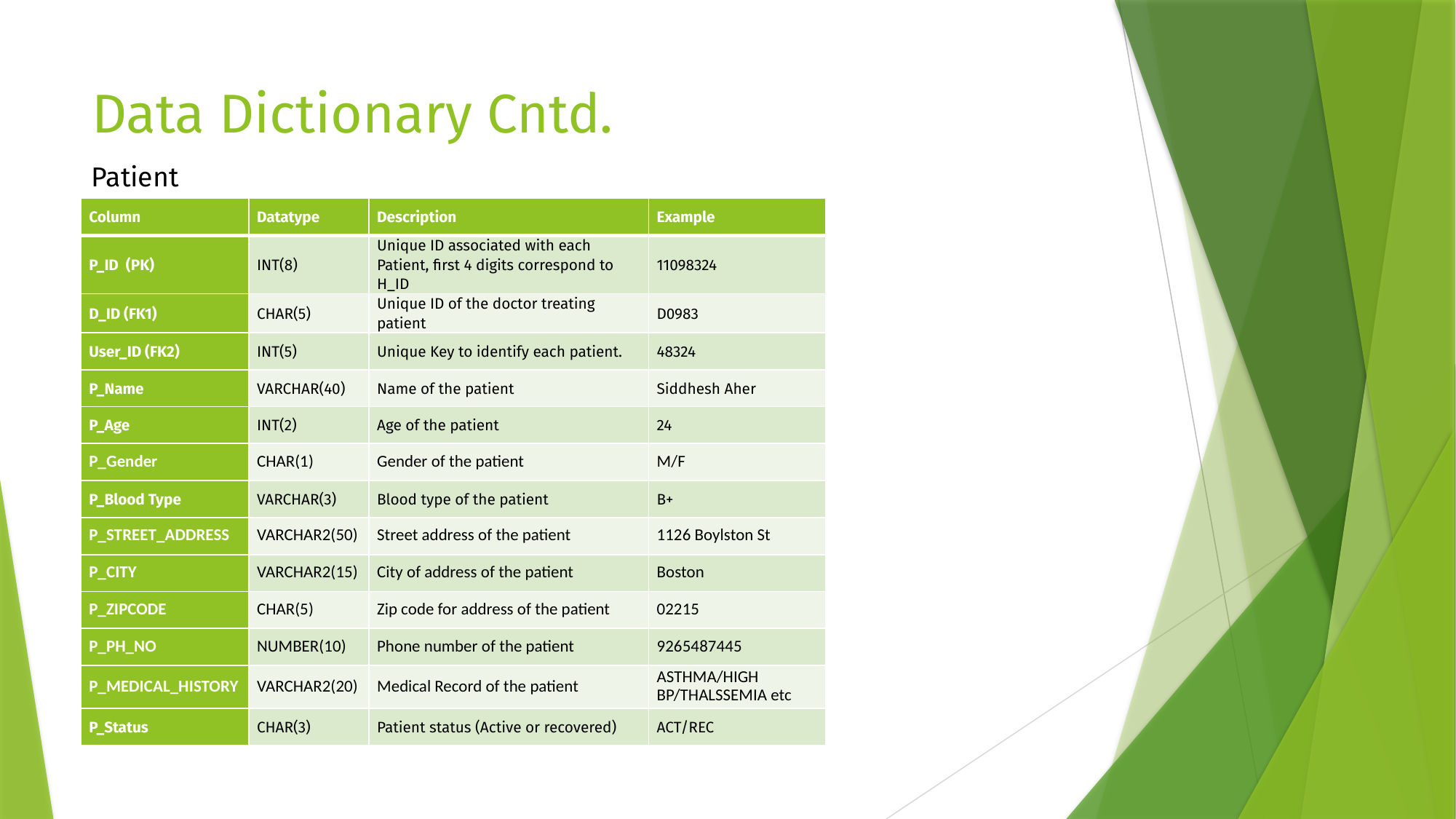

# Data Dictionary Cntd.
Patient
| Column | Datatype | Description | Example |
| --- | --- | --- | --- |
| P\_ID (PK) | INT(8) | Unique ID associated with each Patient, first 4 digits correspond to H\_ID | 11098324 |
| D\_ID (FK1) | CHAR(5) | Unique ID of the doctor treating patient | D0983 |
| User\_ID (FK2) | INT(5) | Unique Key to identify each patient. | 48324 |
| P\_Name | VARCHAR(40) | Name of the patient | Siddhesh Aher |
| P\_Age | INT(2) | Age of the patient | 24 |
| P\_Gender | CHAR(1) | Gender of the patient | M/F |
| P\_Blood Type | VARCHAR(3) | Blood type of the patient | B+ |
| P\_STREET\_ADDRESS | VARCHAR2(50) | Street address of the patient | 1126 Boylston St |
| P\_CITY | VARCHAR2(15) | City of address of the patient | Boston |
| P\_ZIPCODE | CHAR(5) | Zip code for address of the patient | 02215 |
| P\_PH\_NO | NUMBER(10) | Phone number of the patient | 9265487445 |
| P\_MEDICAL\_HISTORY | VARCHAR2(20) | Medical Record of the patient | ASTHMA/HIGH BP/THALSSEMIA etc |
| P\_Status | CHAR(3) | Patient status (Active or recovered) | ACT/REC |